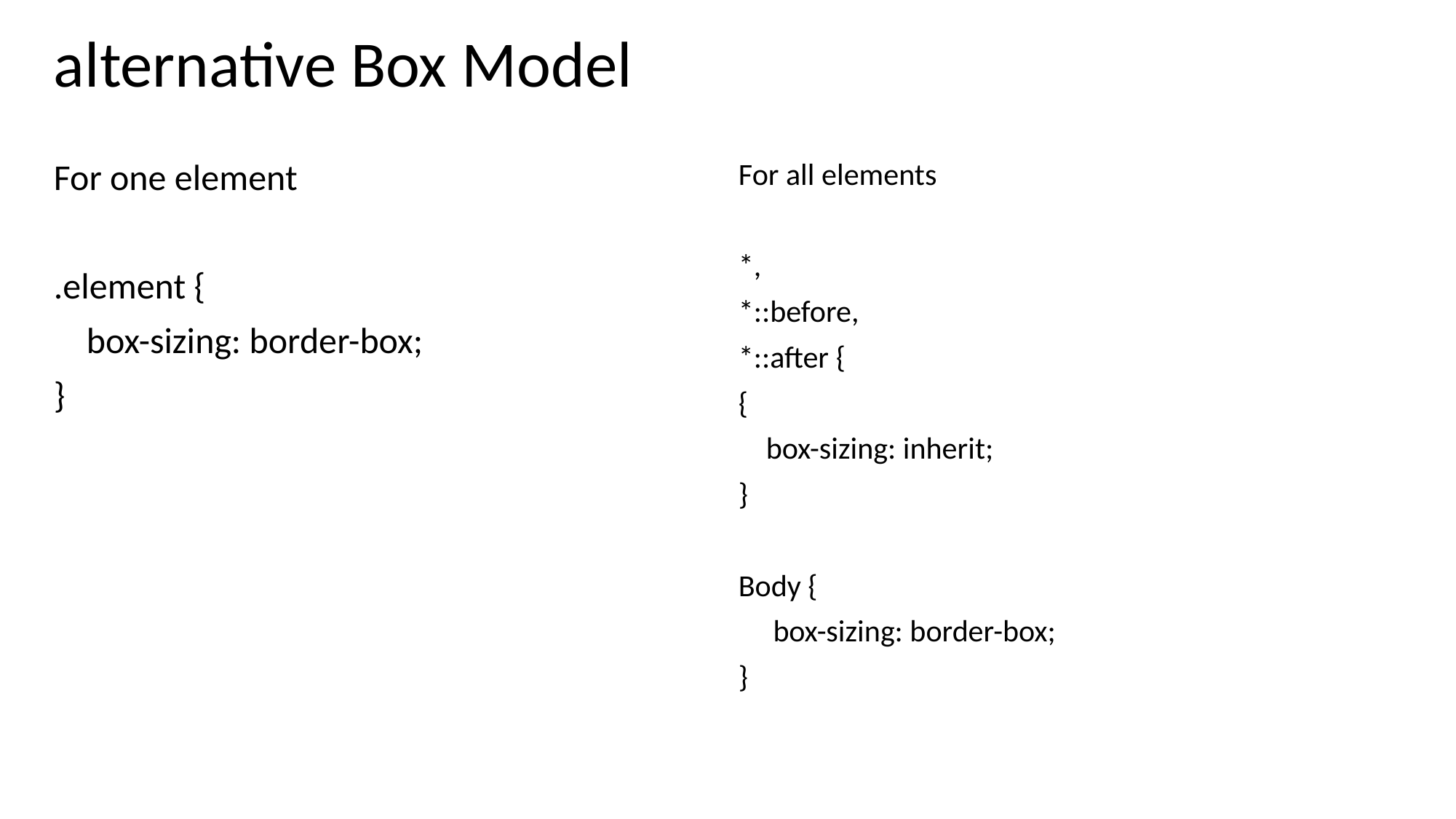

# alternative Box Model
For one element

.element {
    box-sizing: border-box;
}
For all elements

*,
*::before,
*::after {
{
    box-sizing: inherit;
}

Body {
     box-sizing: border-box;
}